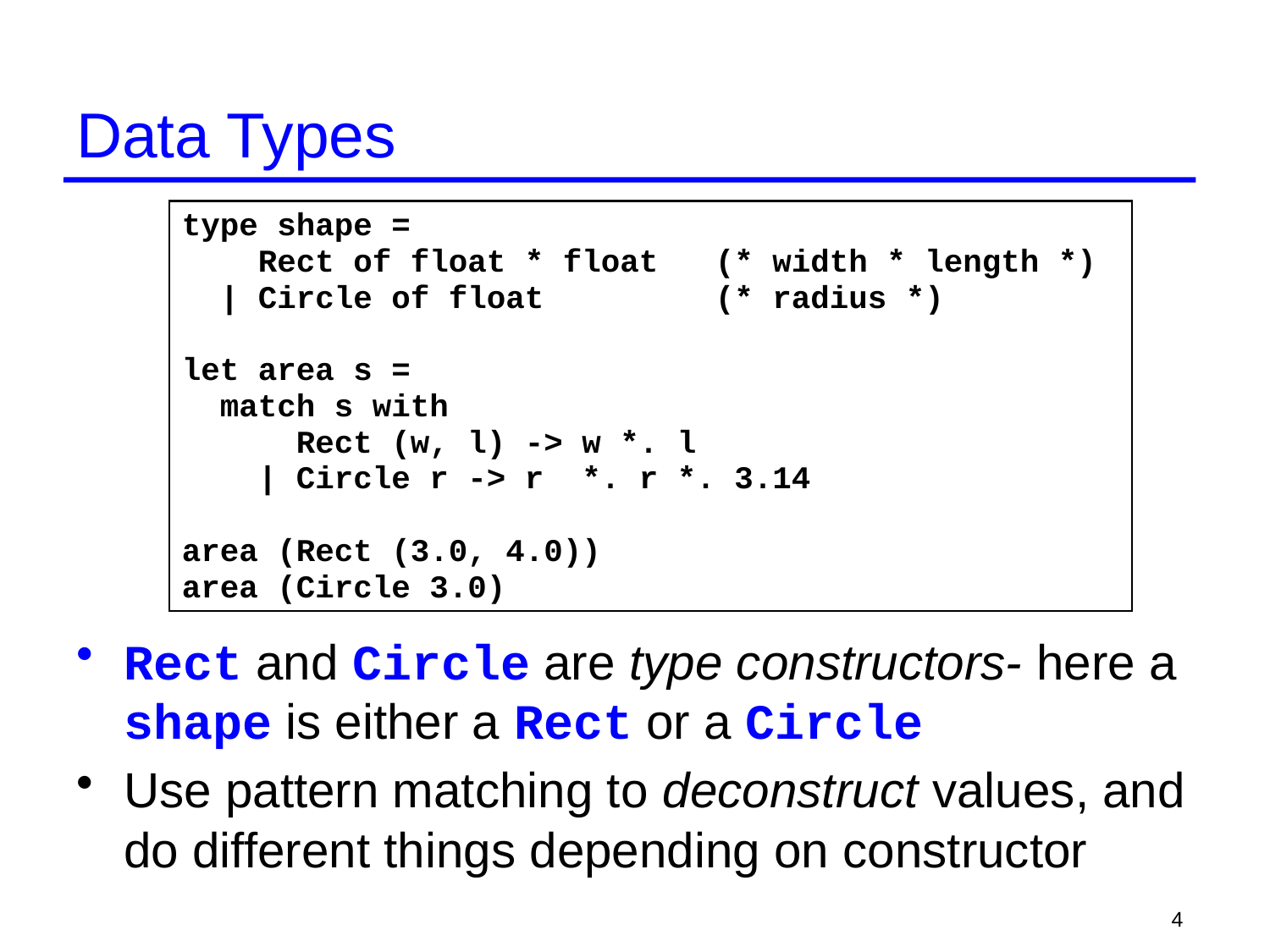

# Data Types
type shape =
    Rect of float * float   (* width * length *)
  | Circle of float         (* radius *)

let area s =
  match s with
      Rect (w, l) -> w *. l
    | Circle r -> r  *. r *. 3.14

area (Rect (3.0, 4.0))
area (Circle 3.0)
Rect and Circle are type constructors- here a shape is either a Rect or a Circle
Use pattern matching to deconstruct values, and do different things depending on constructor
4